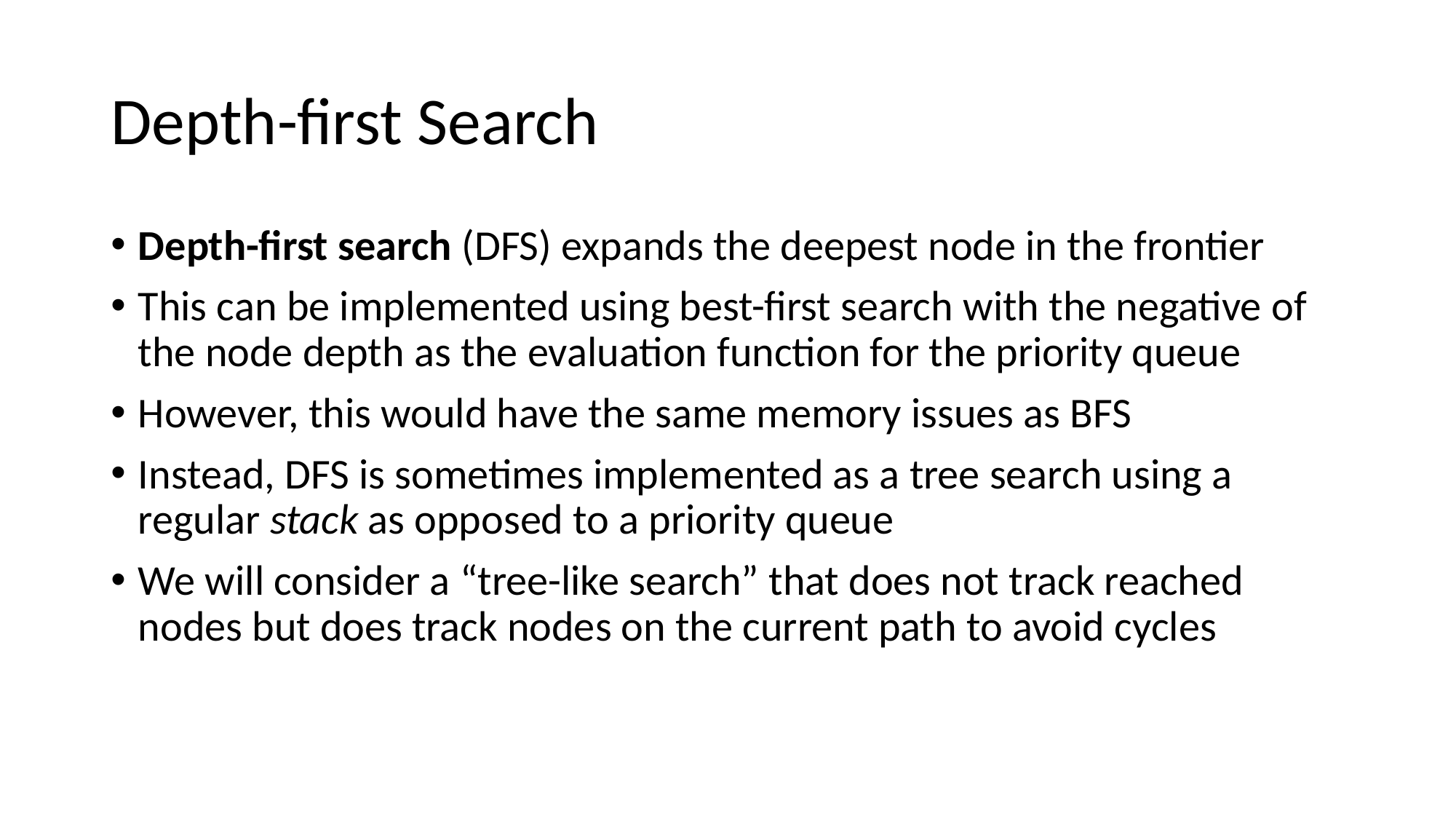

# Depth-first Search
Depth-first search (DFS) expands the deepest node in the frontier
This can be implemented using best-first search with the negative of the node depth as the evaluation function for the priority queue
However, this would have the same memory issues as BFS
Instead, DFS is sometimes implemented as a tree search using a regular stack as opposed to a priority queue
We will consider a “tree-like search” that does not track reached nodes but does track nodes on the current path to avoid cycles